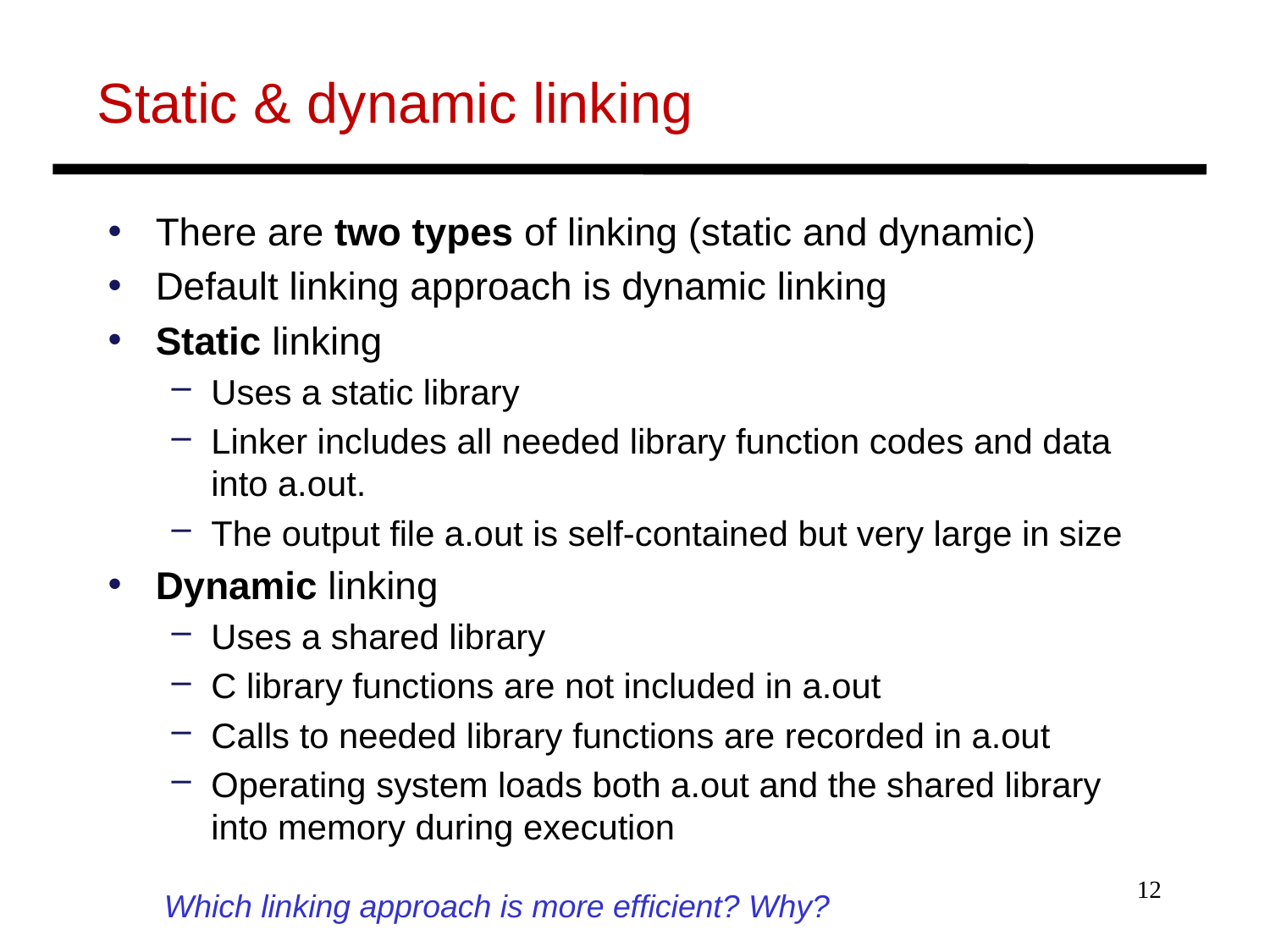

# Static & dynamic linking
There are two types of linking (static and dynamic)
Default linking approach is dynamic linking
Static linking
Uses a static library
Linker includes all needed library function codes and data into a.out.
The output file a.out is self-contained but very large in size
Dynamic linking
Uses a shared library
C library functions are not included in a.out
Calls to needed library functions are recorded in a.out
Operating system loads both a.out and the shared library into memory during execution
12
Which linking approach is more efficient? Why?